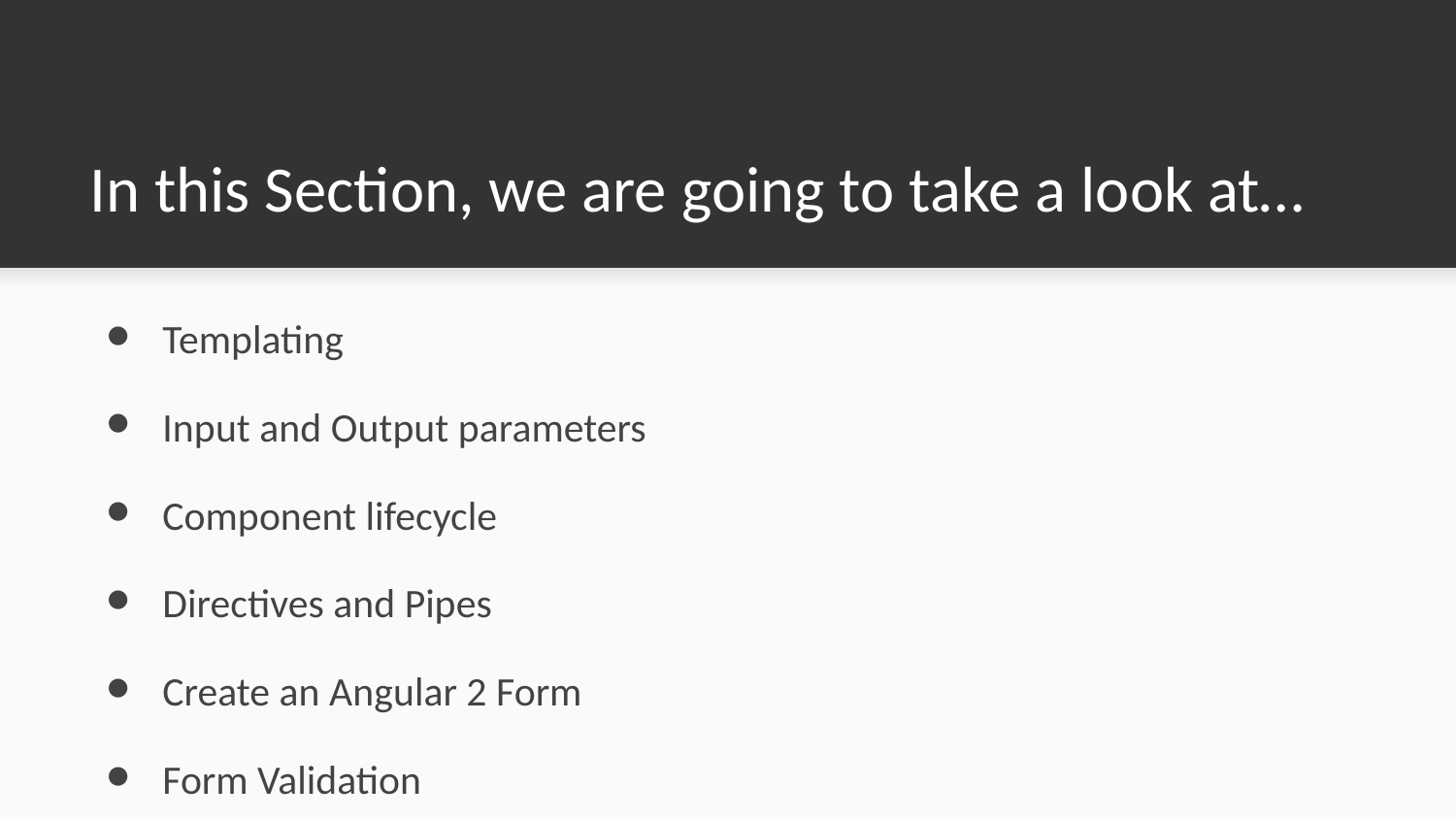

# In this Section, we are going to take a look at…
Templating
Input and Output parameters
Component lifecycle
Directives and Pipes
Create an Angular 2 Form
Form Validation